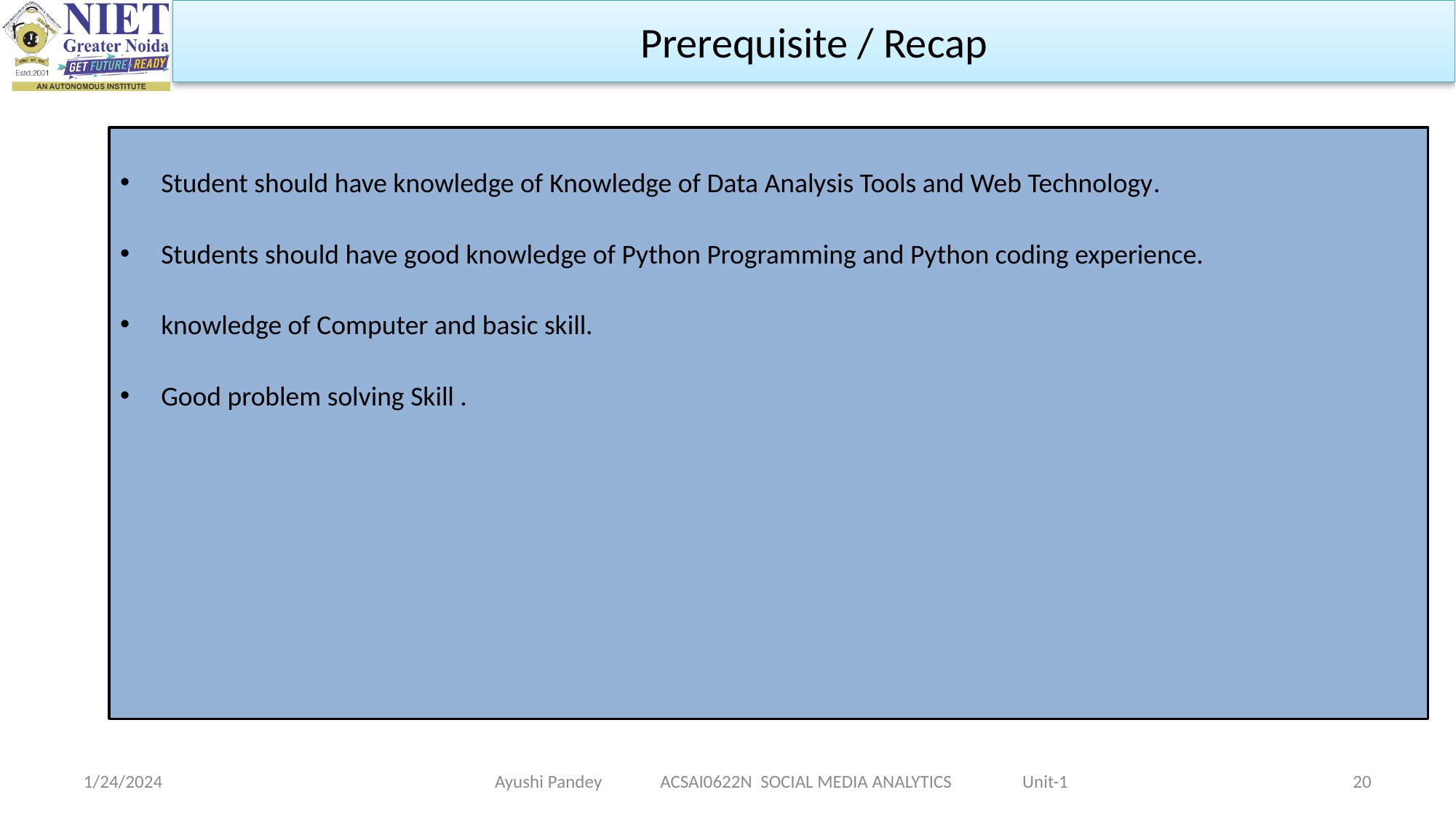

Prerequisite / Recap
Student should have knowledge of Knowledge of Data Analysis Tools and Web Technology.
Students should have good knowledge of Python Programming and Python coding experience.
knowledge of Computer and basic skill.
Good problem solving Skill .

Ayushi Pandey              ACSAI0622N  SOCIAL MEDIA ANALYTICS                 Unit-1
1/24/2024
20